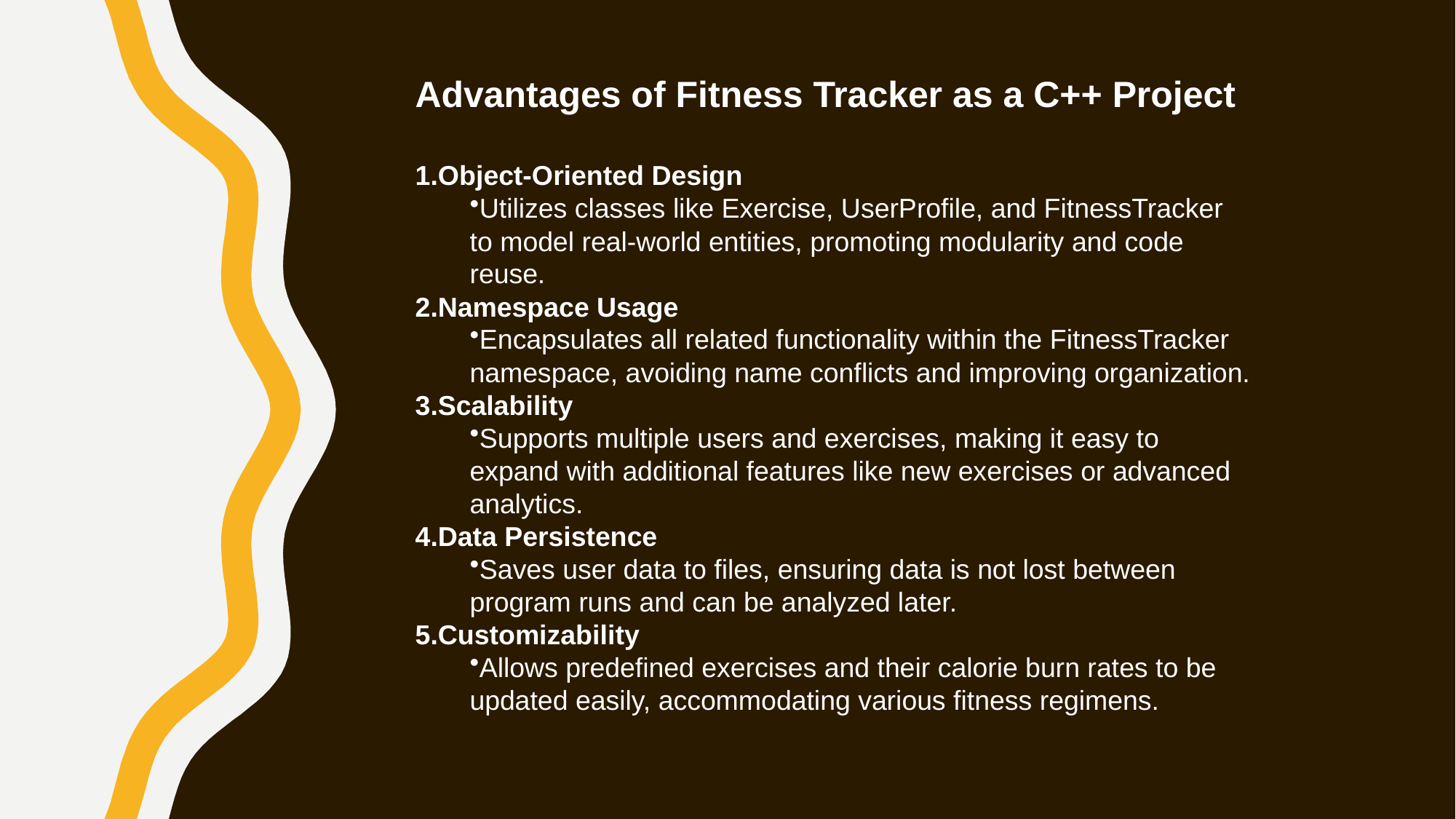

# Advantages of Fitness Tracker as a C++ Project
Object-Oriented Design
Utilizes classes like Exercise, UserProfile, and FitnessTracker to model real-world entities, promoting modularity and code reuse.
Namespace Usage
Encapsulates all related functionality within the FitnessTracker namespace, avoiding name conflicts and improving organization.
Scalability
Supports multiple users and exercises, making it easy to expand with additional features like new exercises or advanced analytics.
Data Persistence
Saves user data to files, ensuring data is not lost between program runs and can be analyzed later.
Customizability
Allows predefined exercises and their calorie burn rates to be updated easily, accommodating various fitness regimens.